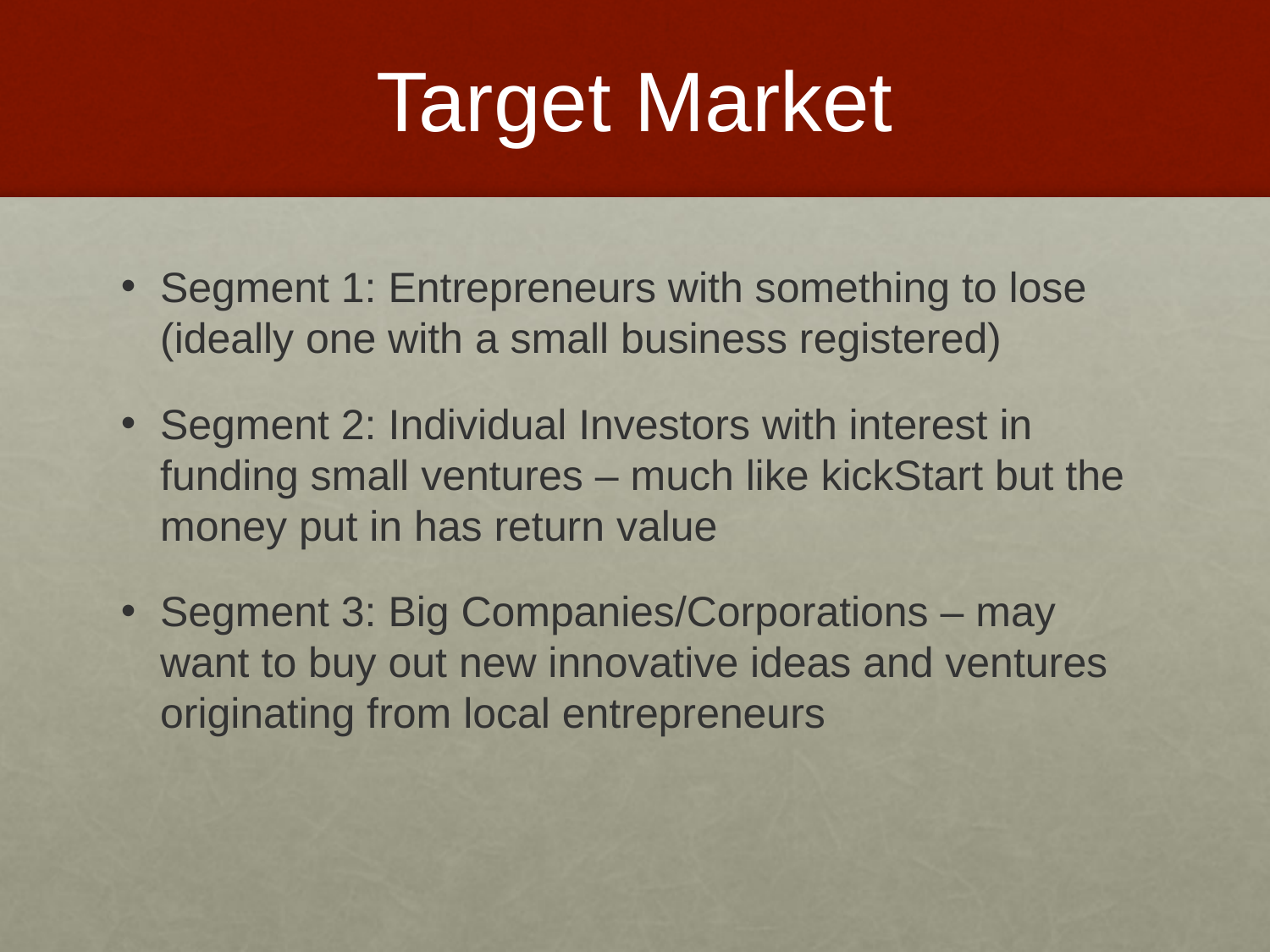

# Target Market
Segment 1: Entrepreneurs with something to lose (ideally one with a small business registered)
Segment 2: Individual Investors with interest in funding small ventures – much like kickStart but the money put in has return value
Segment 3: Big Companies/Corporations – may want to buy out new innovative ideas and ventures originating from local entrepreneurs